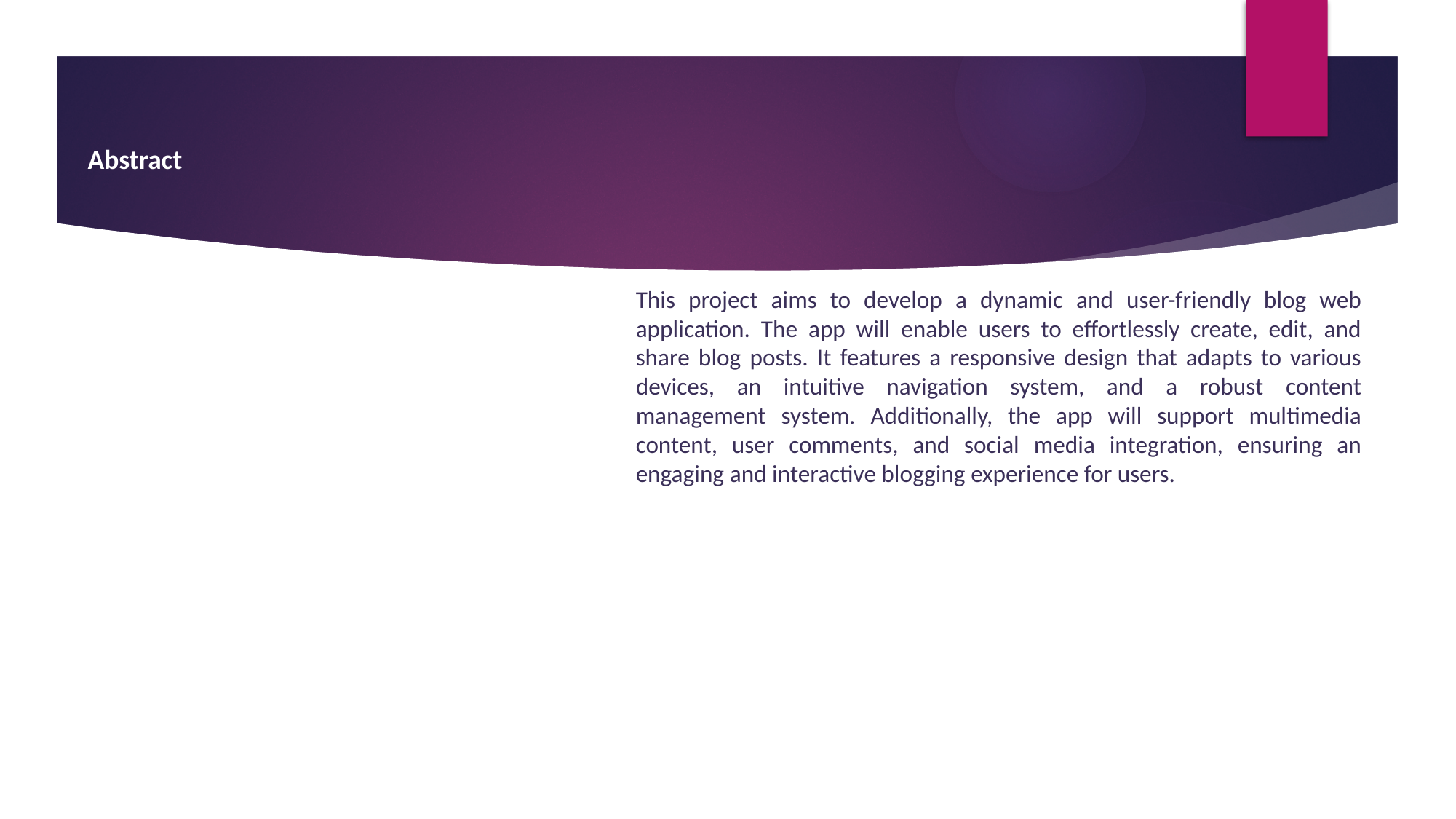

# Abstract
This project aims to develop a dynamic and user-friendly blog web application. The app will enable users to effortlessly create, edit, and share blog posts. It features a responsive design that adapts to various devices, an intuitive navigation system, and a robust content management system. Additionally, the app will support multimedia content, user comments, and social media integration, ensuring an engaging and interactive blogging experience for users.